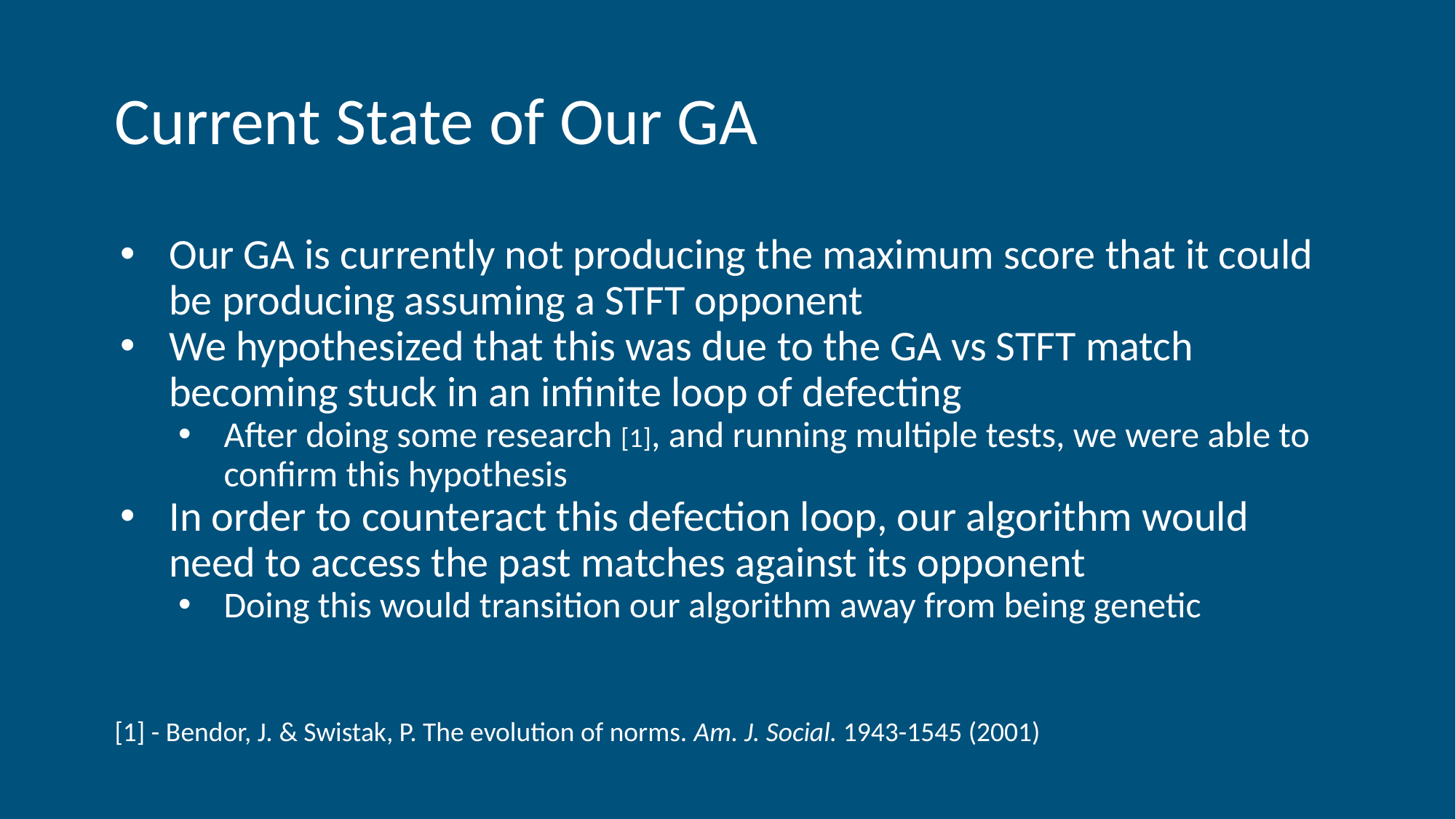

# Current State of Our GA
Our GA is currently not producing the maximum score that it could be producing assuming a STFT opponent
We hypothesized that this was due to the GA vs STFT match becoming stuck in an infinite loop of defecting
After doing some research [1], and running multiple tests, we were able to confirm this hypothesis
In order to counteract this defection loop, our algorithm would need to access the past matches against its opponent
Doing this would transition our algorithm away from being genetic
[1] - Bendor, J. & Swistak, P. The evolution of norms. Am. J. Social. 1943-1545 (2001)